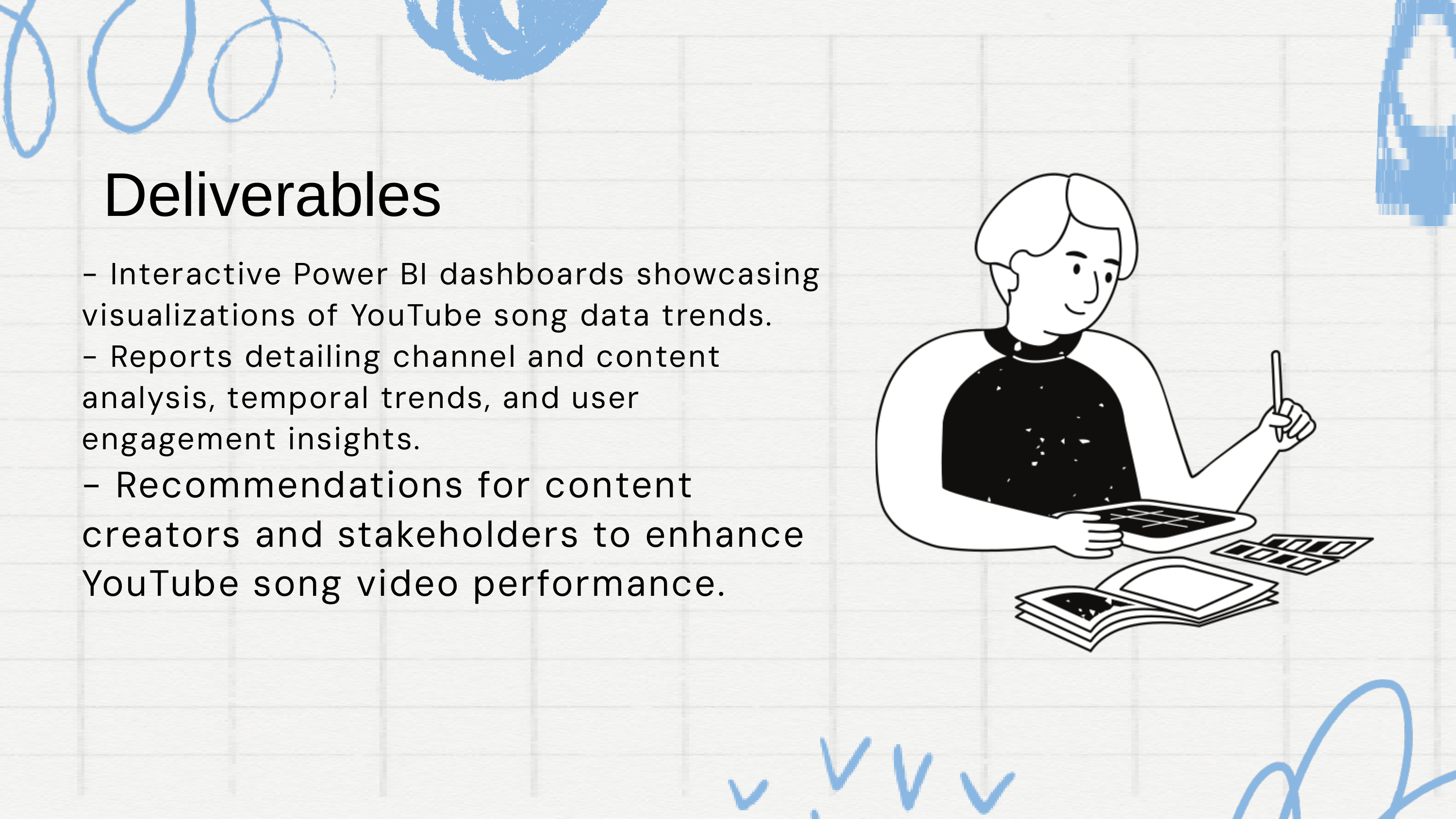

Deliverables
- Interactive Power BI dashboards showcasing visualizations of YouTube song data trends.
- Reports detailing channel and content analysis, temporal trends, and user engagement insights.
- Recommendations for content creators and stakeholders to enhance YouTube song video performance.